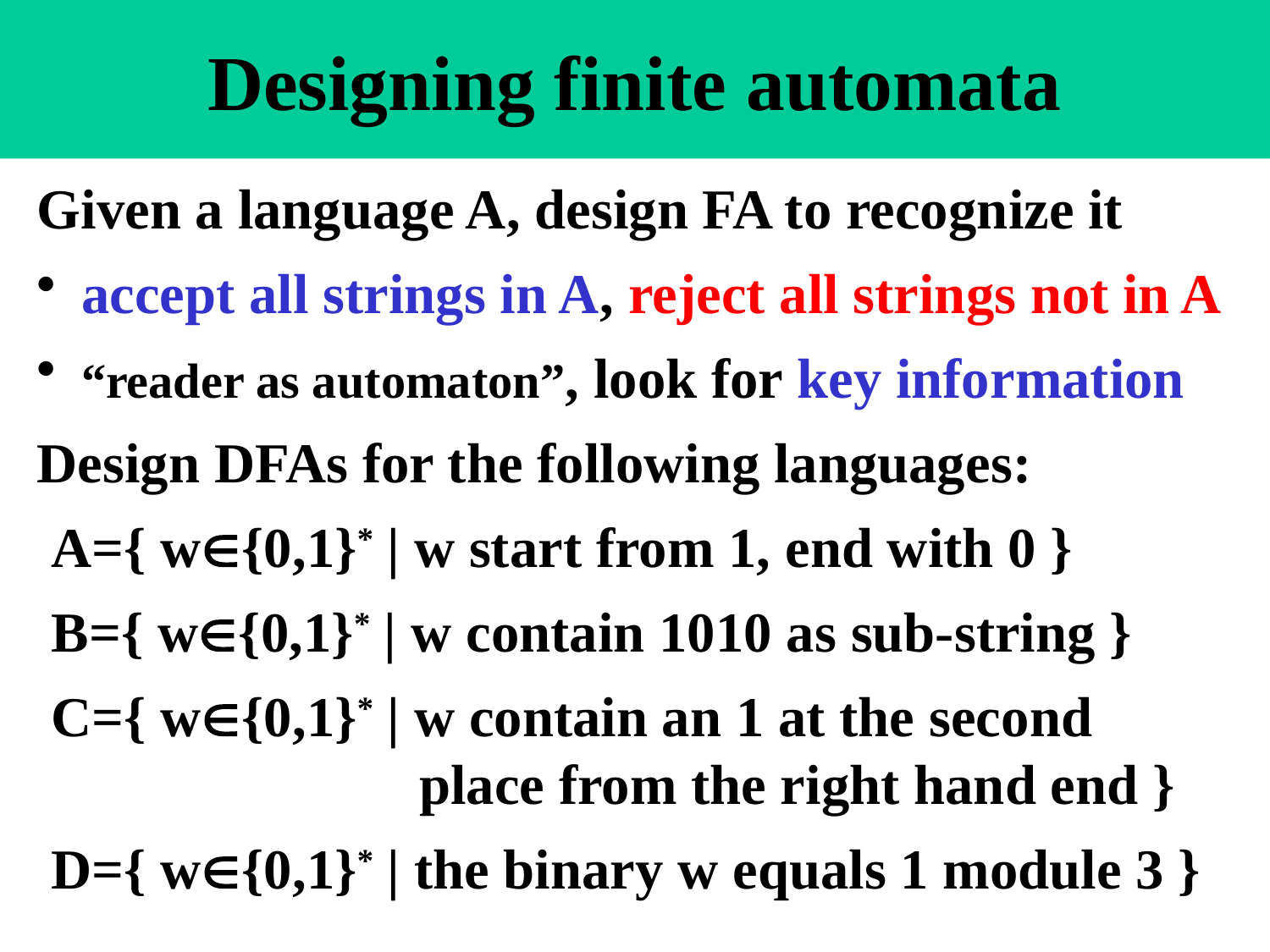

# Designing finite automata
Given a language A, design FA to recognize it
 accept all strings in A, reject all strings not in A
 “reader as automaton”, look for key information
Design DFAs for the following languages:
 A={ w∈{0,1}* | w start from 1, end with 0 }
 B={ w∈{0,1}* | w contain 1010 as sub-string }
 C={ w∈{0,1}* | w contain an 1 at the second
                           place from the right hand end }
 D={ w∈{0,1}* | the binary w equals 1 module 3 }